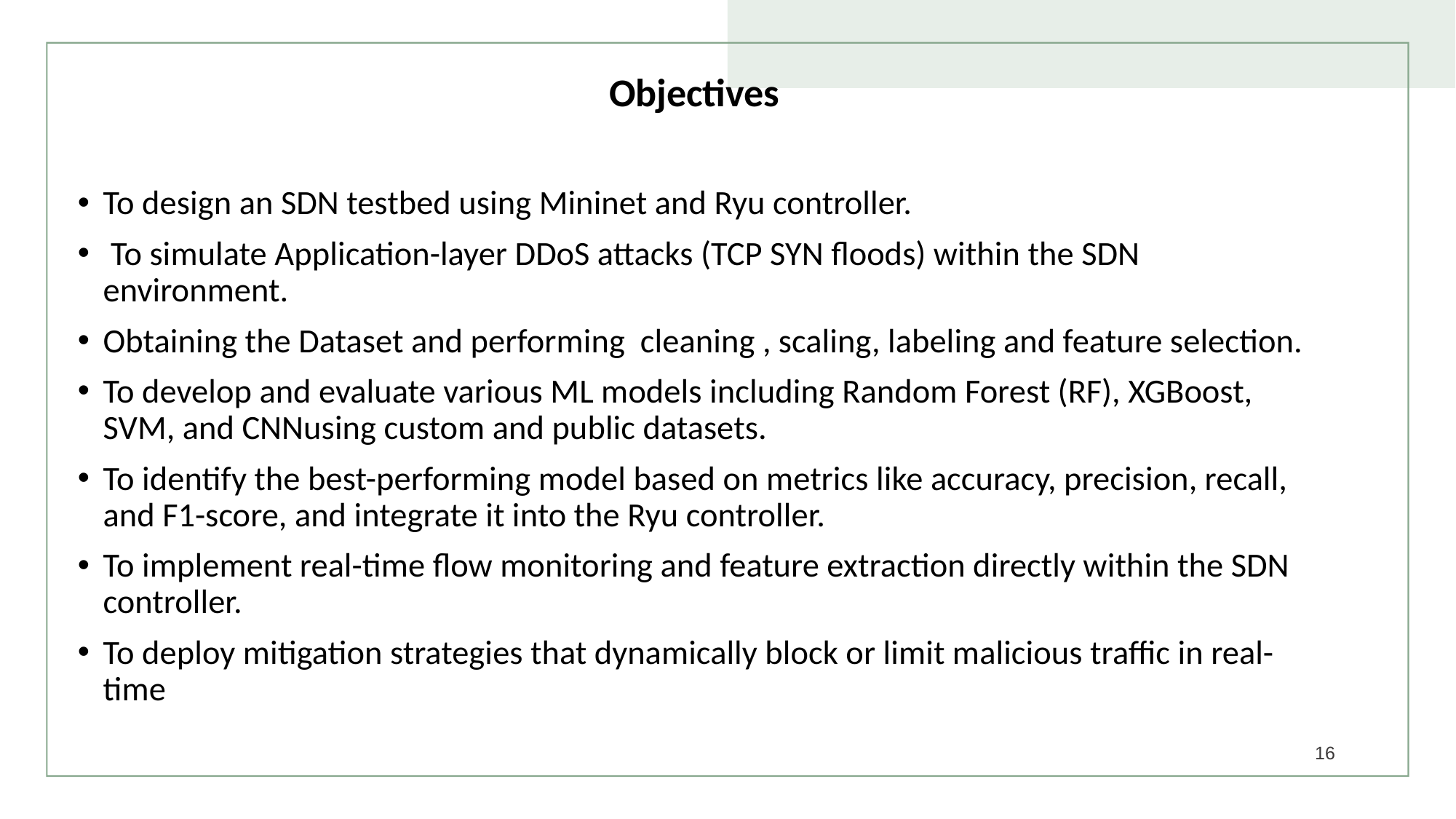

Objectives

To design an SDN testbed using Mininet and Ryu controller.
 To simulate Application-layer DDoS attacks (TCP SYN floods) within the SDN environment.
Obtaining the Dataset and performing  cleaning , scaling, labeling and feature selection.
To develop and evaluate various ML models including Random Forest (RF), XGBoost, SVM, and CNNusing custom and public datasets.
To identify the best-performing model based on metrics like accuracy, precision, recall, and F1-score, and integrate it into the Ryu controller.
To implement real-time flow monitoring and feature extraction directly within the SDN controller.
To deploy mitigation strategies that dynamically block or limit malicious traffic in real-time

16